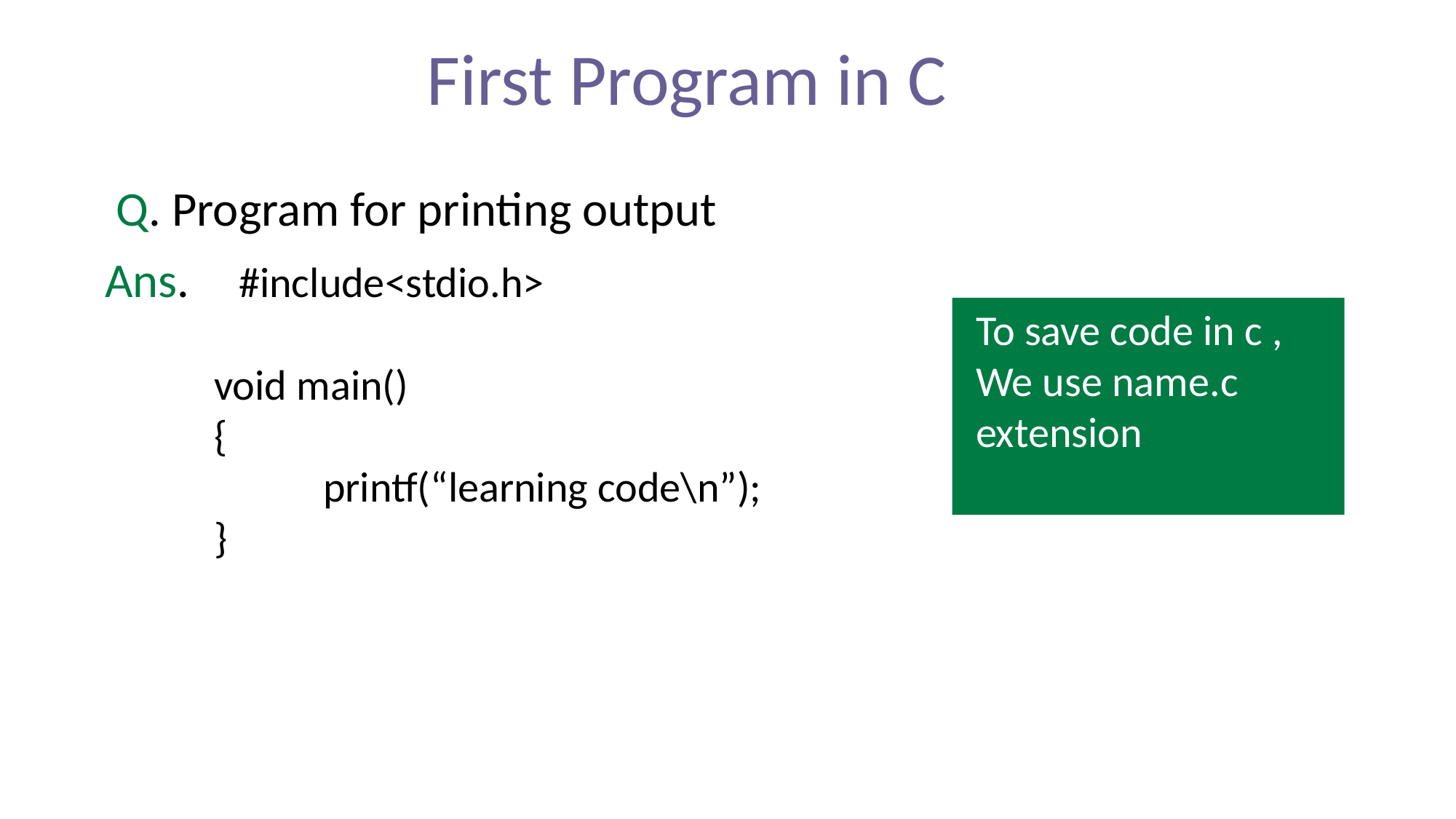

First Program in C
Q. Program for printing output
Ans.     #include<stdio.h>

	void main()
	{
		printf(“learning code\n”);
	}

To save code in c ,
We use name.c extension